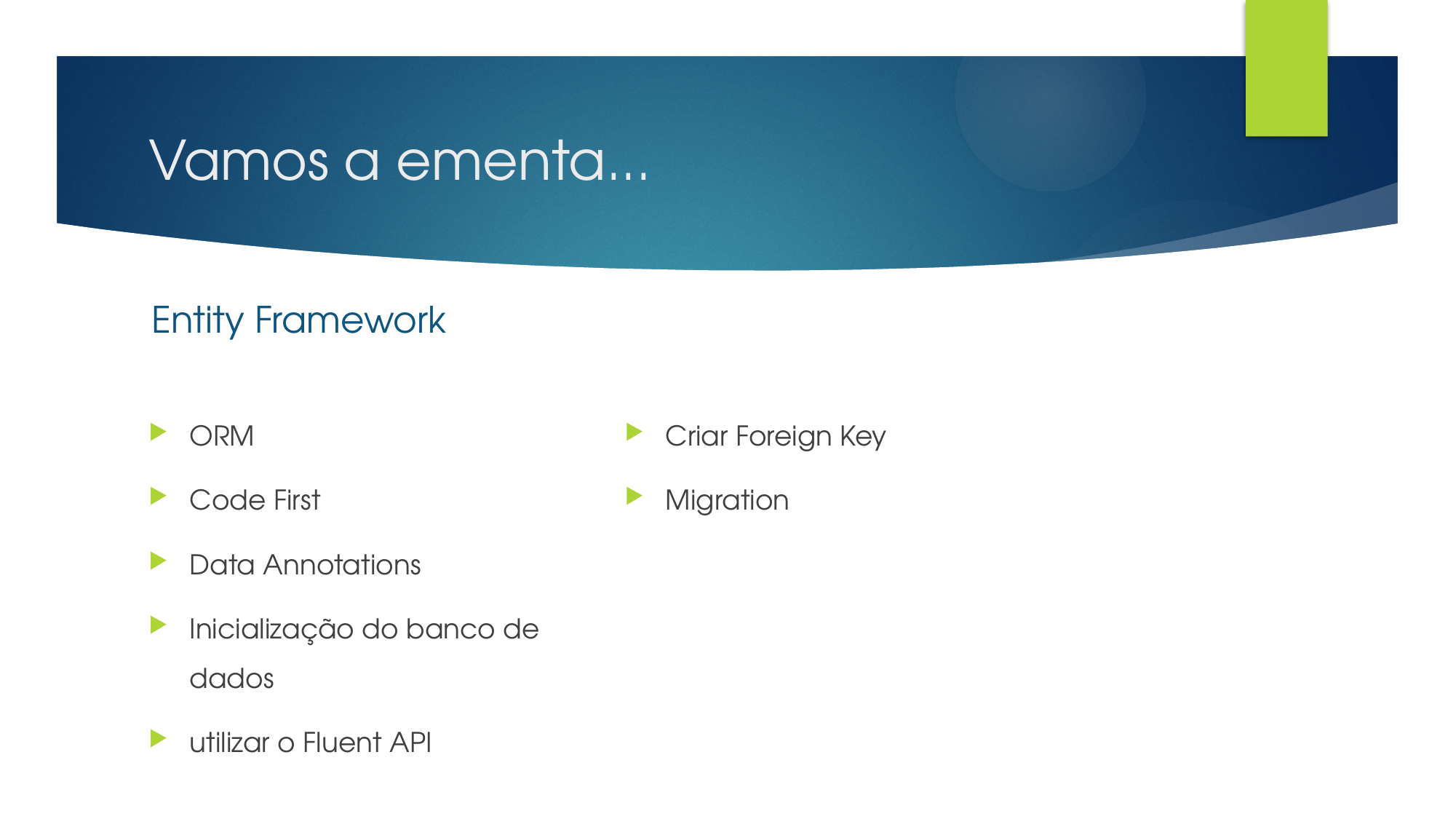

# Vamos a ementa...
Entity Framework
ORM
Code First
Data Annotations
Inicialização do banco de dados
utilizar o Fluent API
Criar Foreign Key
Migration